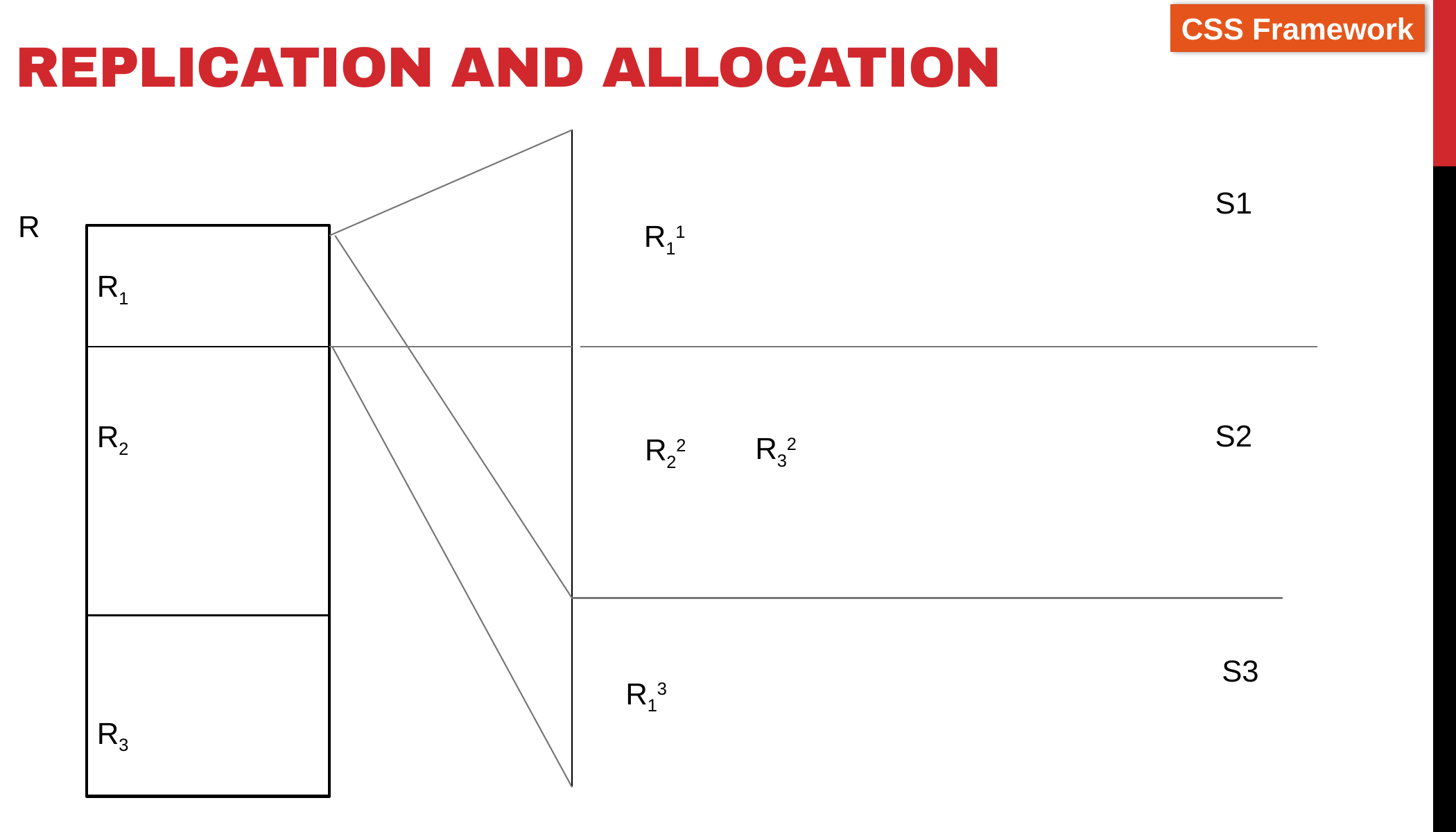

# Replication and Allocation
S1
R
R11

R1

R2

R3

S2
R32
R22
S3
R13